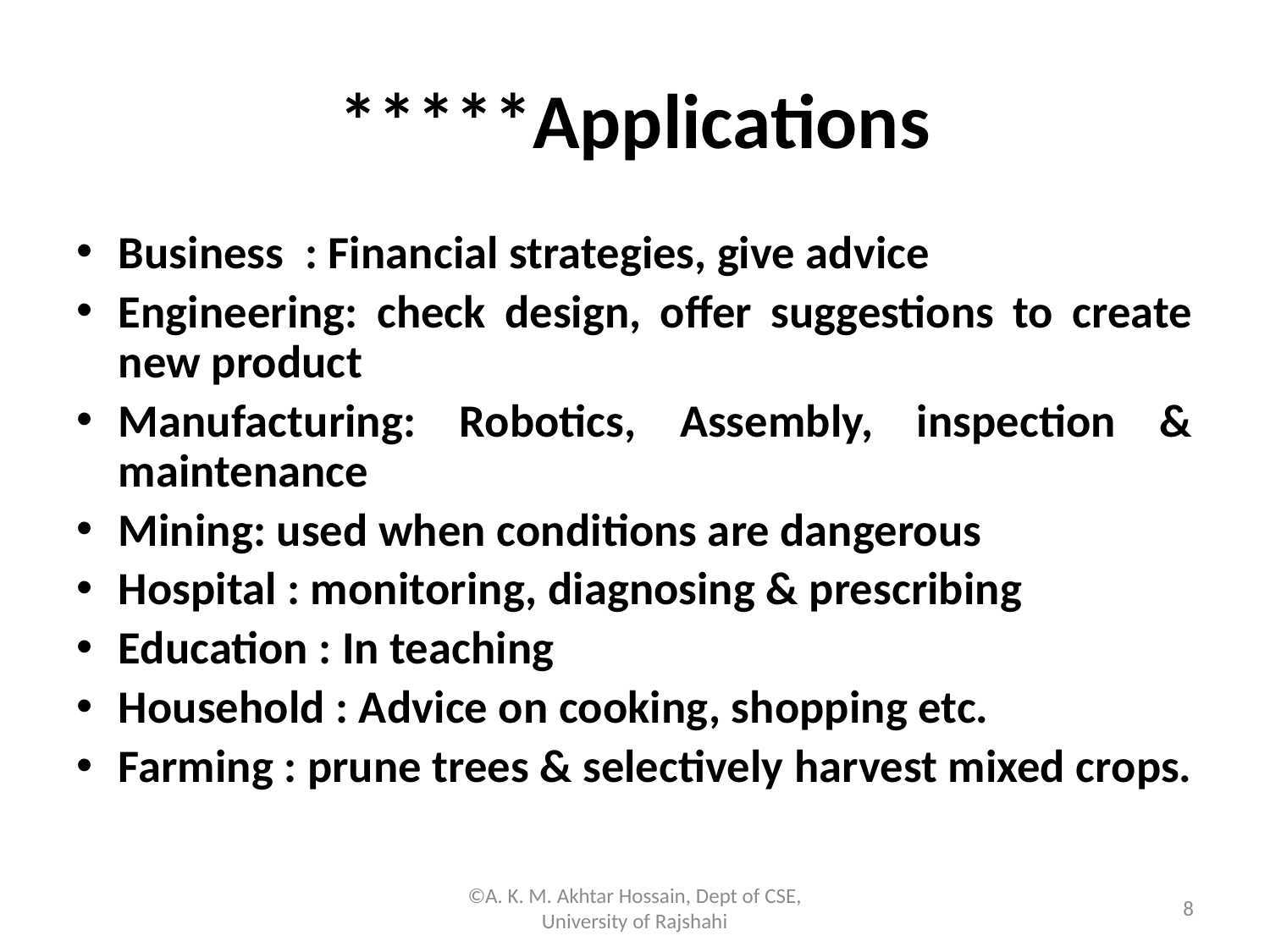

# *****Applications
Business  : Financial strategies, give advice
Engineering: check design, offer suggestions to create new product
Manufacturing: Robotics, Assembly, inspection & maintenance
Mining: used when conditions are dangerous
Hospital : monitoring, diagnosing & prescribing
Education : In teaching
Household : Advice on cooking, shopping etc.
Farming : prune trees & selectively harvest mixed crops.

©A. K. M. Akhtar Hossain, Dept of CSE, University of Rajshahi
8